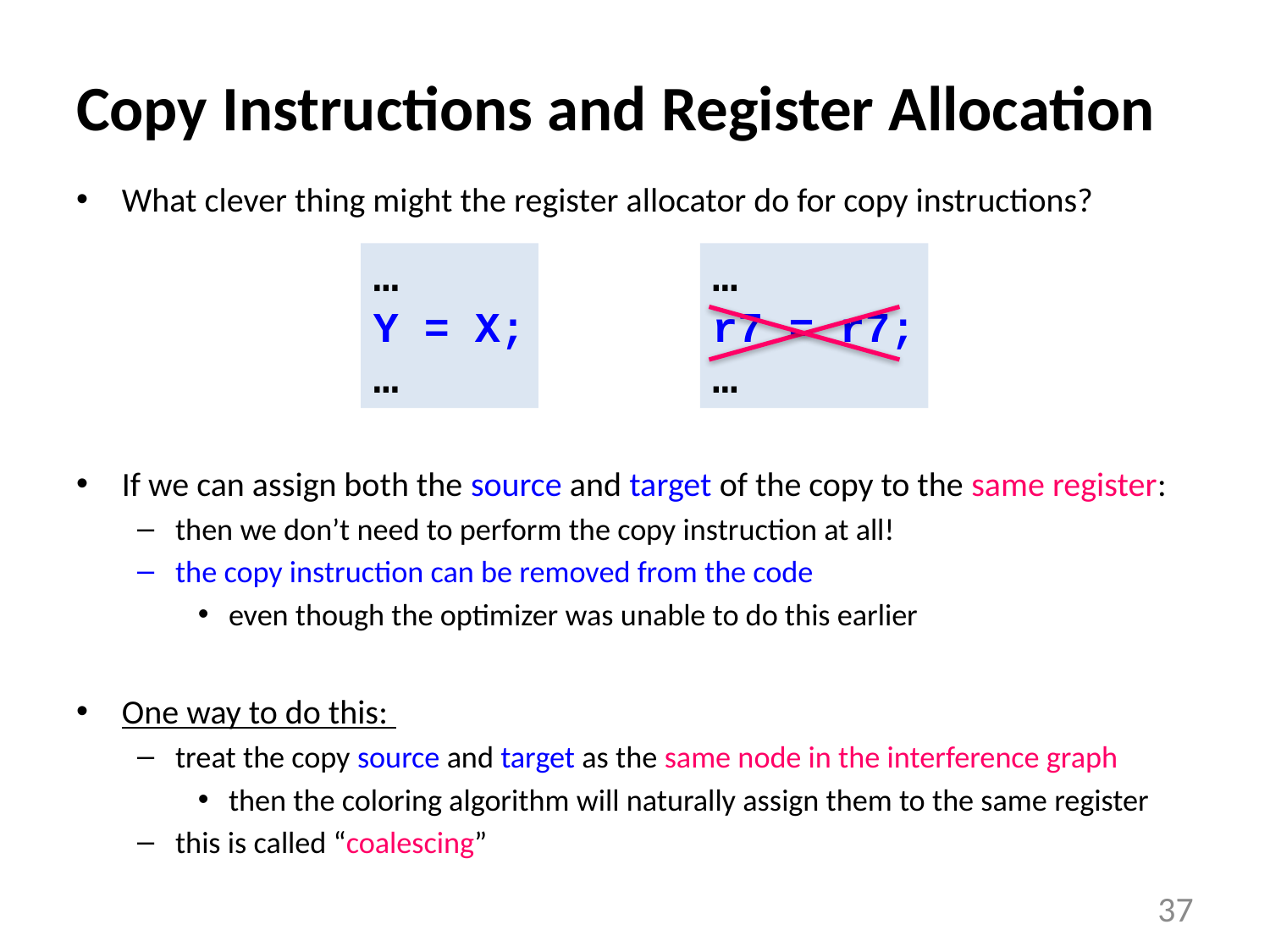

# Copy Instructions and Register Allocation
What clever thing might the register allocator do for copy instructions?

If we can assign both the source and target of the copy to the same register:
then we don’t need to perform the copy instruction at all!
the copy instruction can be removed from the code
even though the optimizer was unable to do this earlier

One way to do this:
treat the copy source and target as the same node in the interference graph
then the coloring algorithm will naturally assign them to the same register
this is called “coalescing”
…
Y = X;
…
…
r7 = r7;
…
37